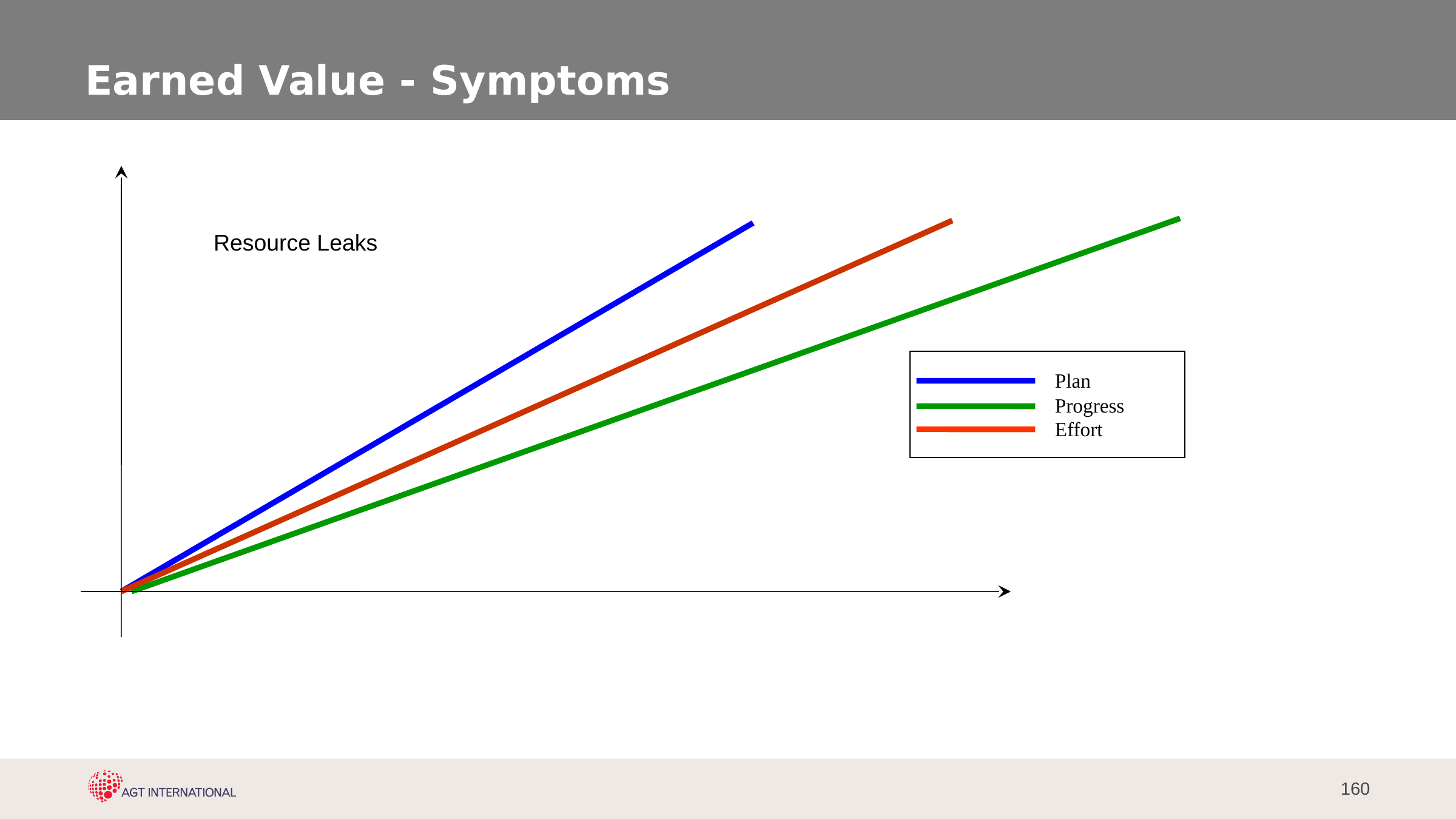

# Earned Value - Symptoms

Resource Leaks

	         Plan
	         Progress
	         Effort